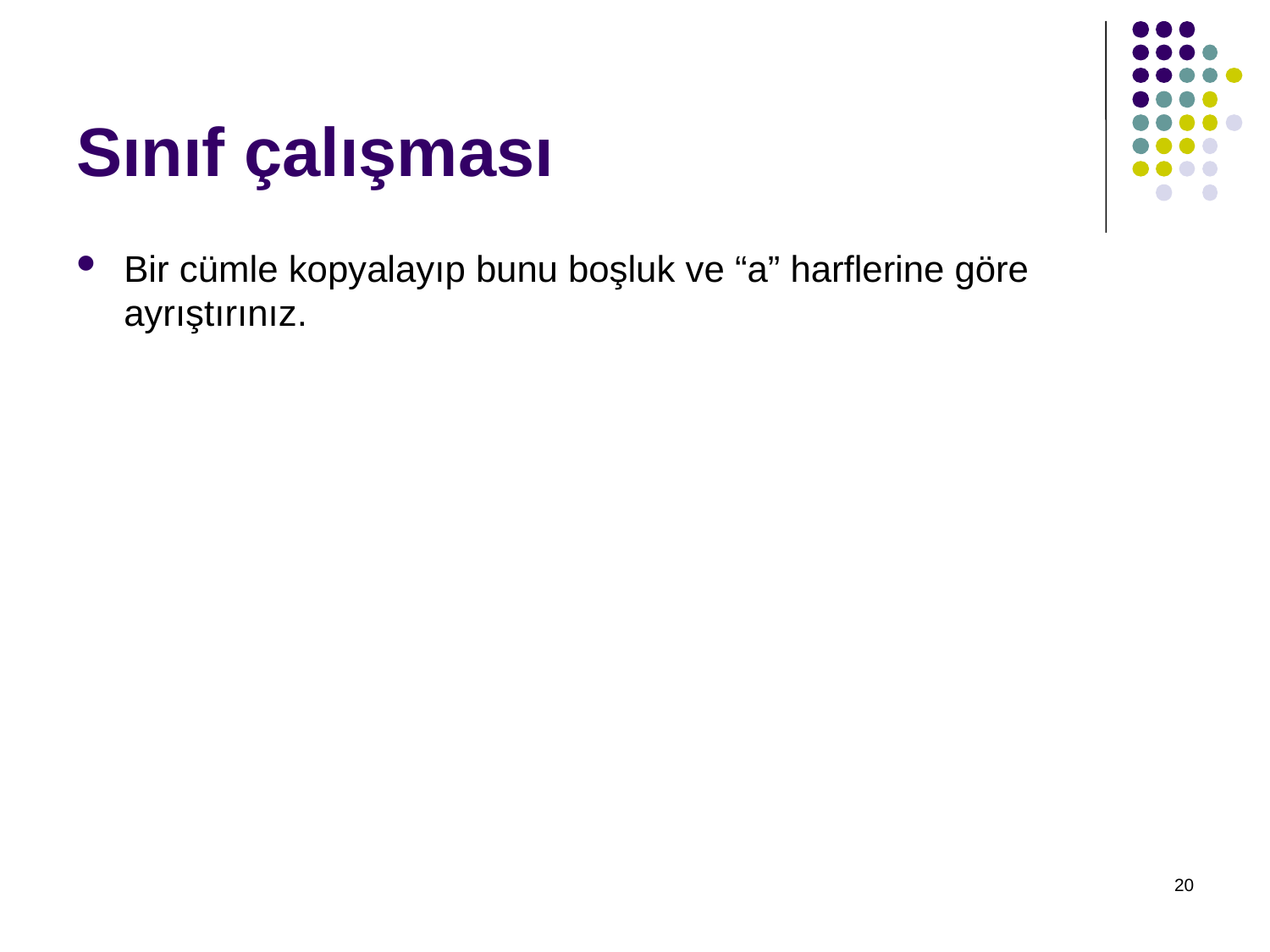

# Sınıf çalışması
Bir cümle kopyalayıp bunu boşluk ve “a” harflerine göre ayrıştırınız.
20